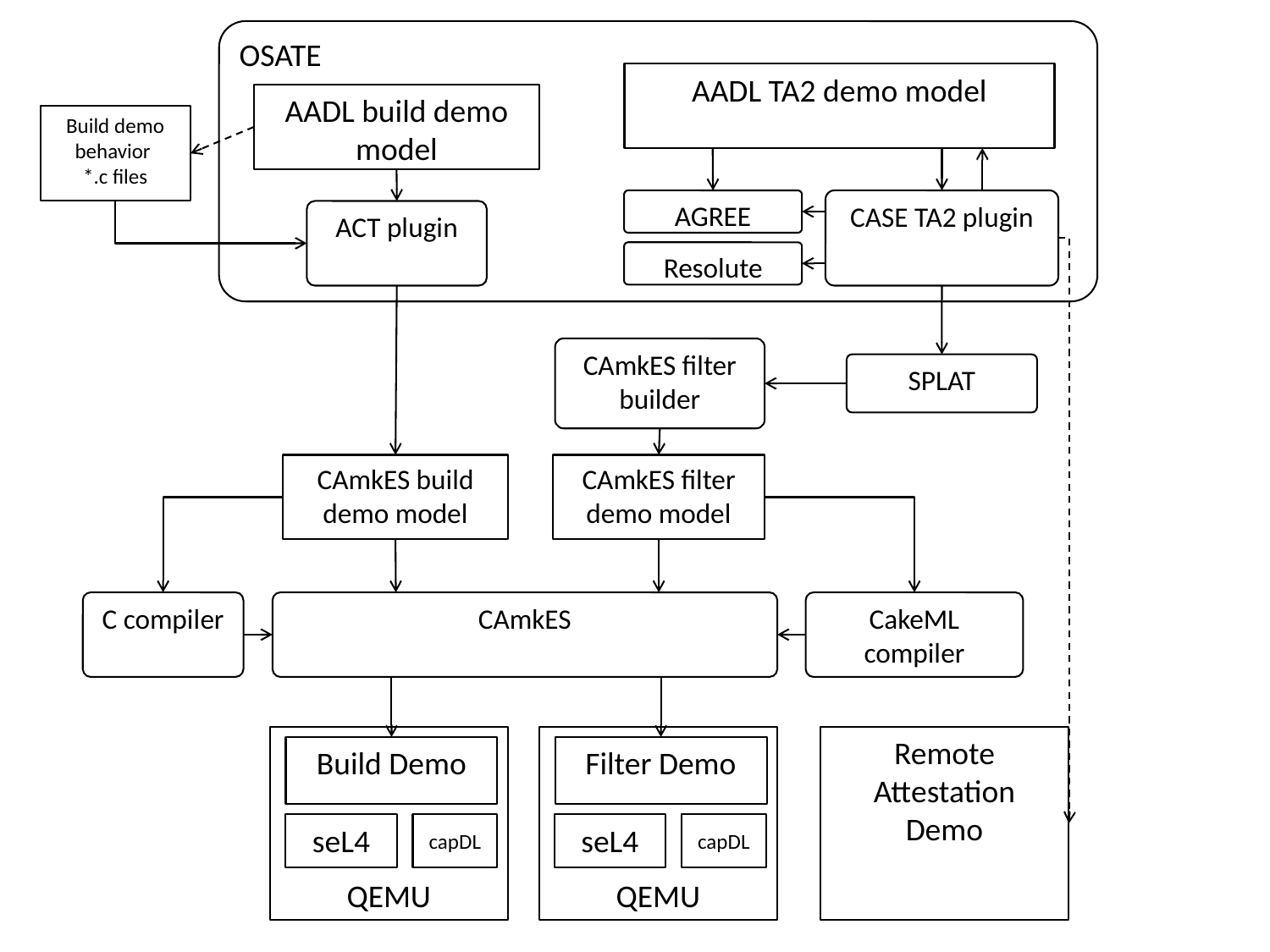

OSATE
AADL TA2 demo model
AADL build demo model
Build demo behavior
*.c files
AGREE
CASE TA2 plugin
ACT plugin
Resolute
CAmkES filter builder
SPLAT
CAmkES build demo model
CAmkES filter demo model
C compiler
CAmkES
CakeML compiler
QEMU
QEMU
Remote Attestation Demo
Build Demo
Filter Demo
seL4
capDL
seL4
capDL